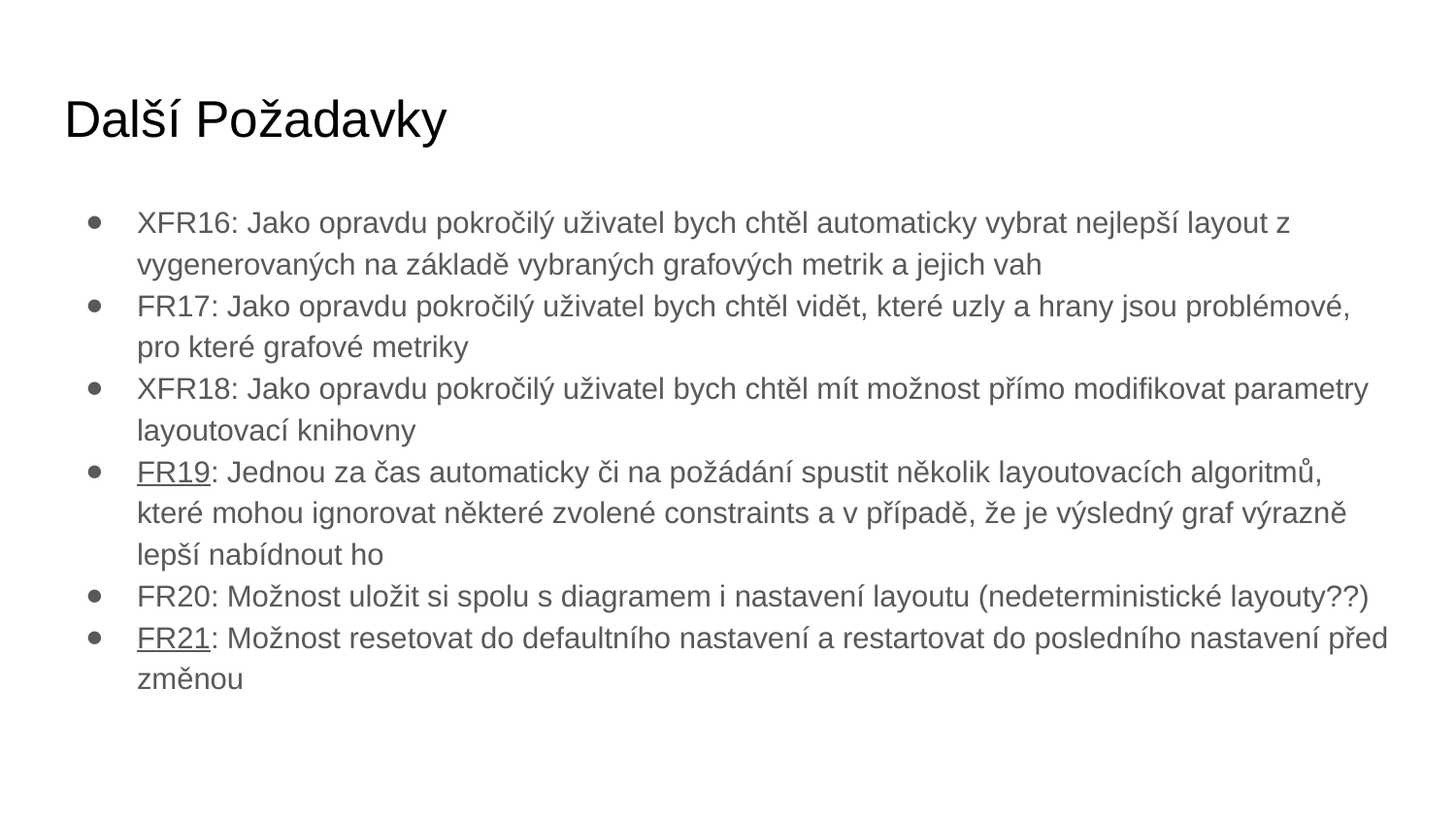

# Další Požadavky
XFR16: Jako opravdu pokročilý uživatel bych chtěl automaticky vybrat nejlepší layout z vygenerovaných na základě vybraných grafových metrik a jejich vah
FR17: Jako opravdu pokročilý uživatel bych chtěl vidět, které uzly a hrany jsou problémové, pro které grafové metriky
XFR18: Jako opravdu pokročilý uživatel bych chtěl mít možnost přímo modifikovat parametry layoutovací knihovny
FR19: Jednou za čas automaticky či na požádání spustit několik layoutovacích algoritmů, které mohou ignorovat některé zvolené constraints a v případě, že je výsledný graf výrazně lepší nabídnout ho
FR20: Možnost uložit si spolu s diagramem i nastavení layoutu (nedeterministické layouty??)
FR21: Možnost resetovat do defaultního nastavení a restartovat do posledního nastavení před změnou